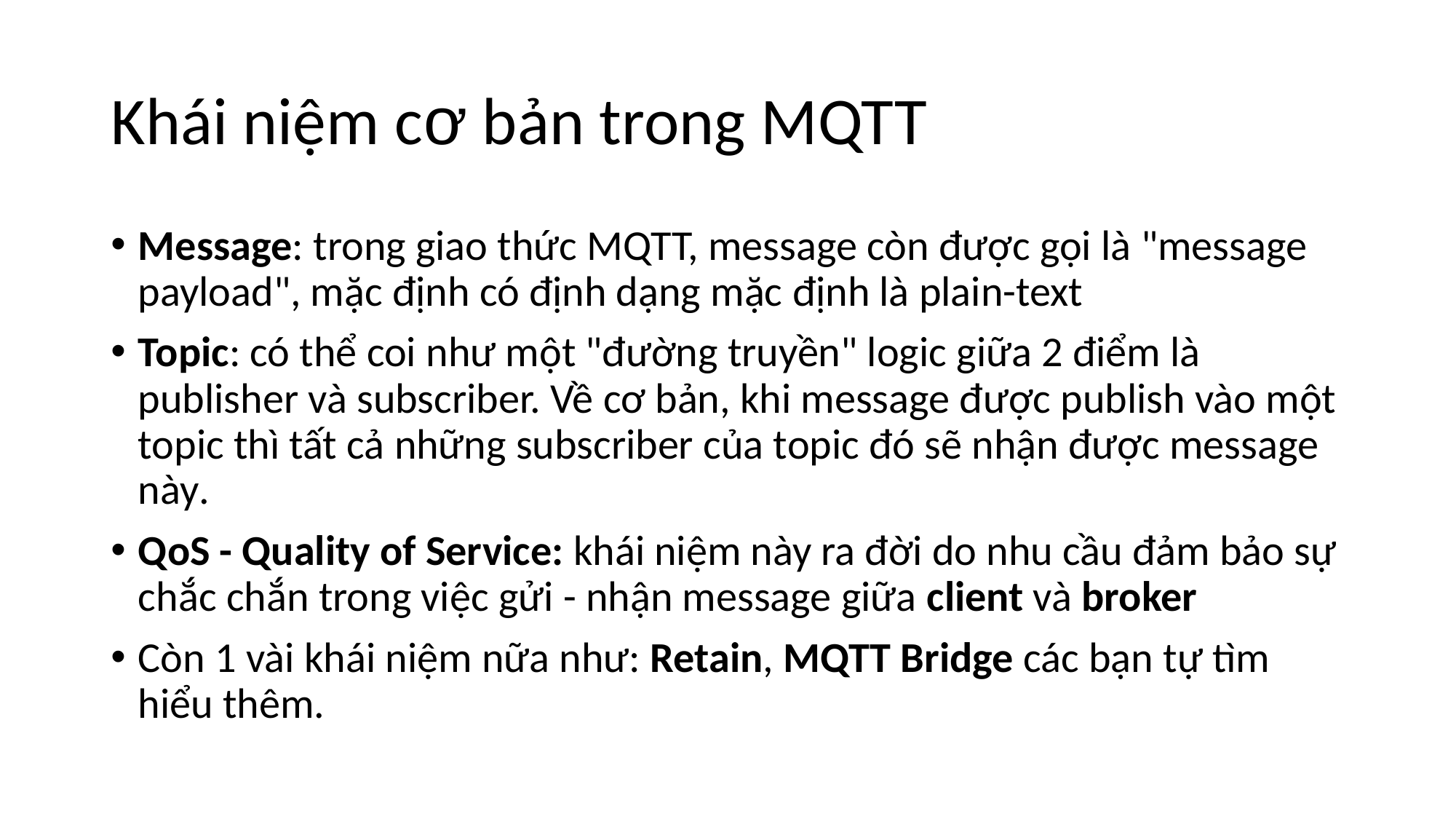

# Khái niệm cơ bản trong MQTT
Message: trong giao thức MQTT, message còn được gọi là "message payload", mặc định có định dạng mặc định là plain-text
Topic: có thể coi như một "đường truyền" logic giữa 2 điểm là publisher và subscriber. Về cơ bản, khi message được publish vào một topic thì tất cả những subscriber của topic đó sẽ nhận được message này.
QoS - Quality of Service: khái niệm này ra đời do nhu cầu đảm bảo sự chắc chắn trong việc gửi - nhận message giữa client và broker
Còn 1 vài khái niệm nữa như: Retain, MQTT Bridge các bạn tự tìm hiểu thêm.